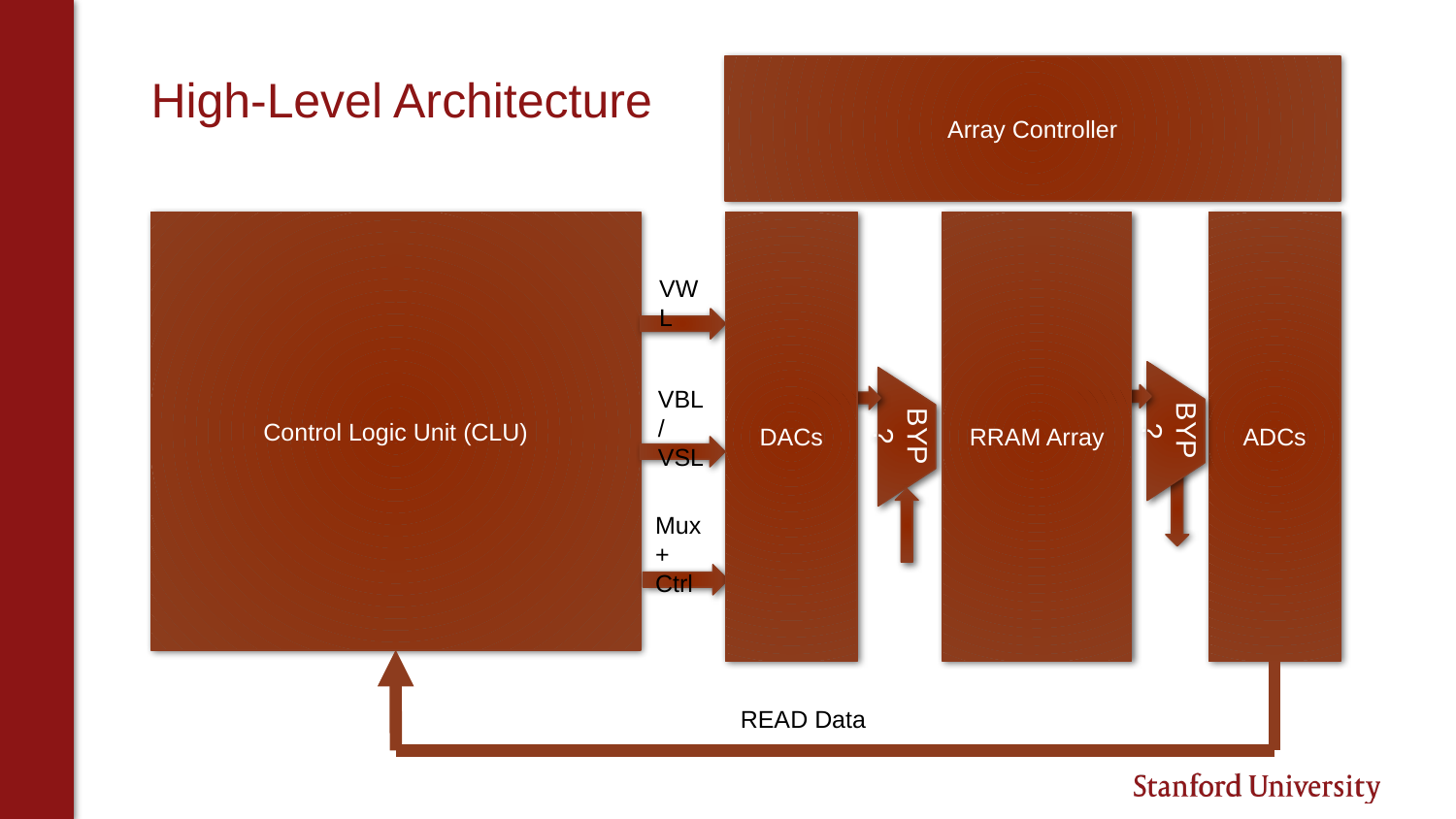

Array Controller
# High-Level Architecture
Control Logic Unit (CLU)
DACs
RRAM Array
ADCs
VWL

VBL/
VSL

BYP?
BYP?

Mux+
Ctrl

READ Data